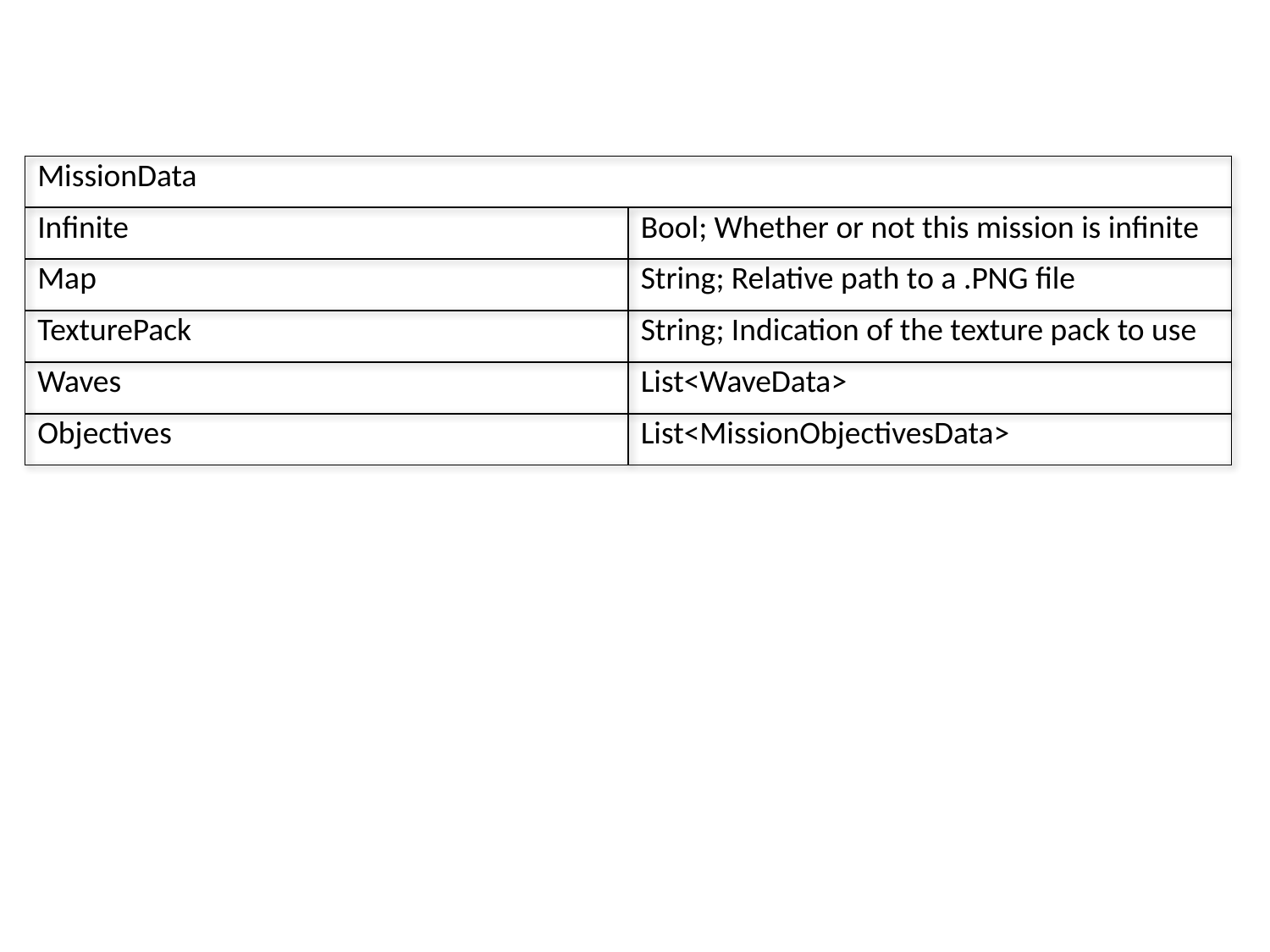

| MissionData |  |
| --- | --- |
| Infinite | Bool; Whether or not this mission is infinite |
| Map | String; Relative path to a .PNG file |
| TexturePack | String; Indication of the texture pack to use |
| Waves | List<WaveData> |
| Objectives | List<MissionObjectivesData> |